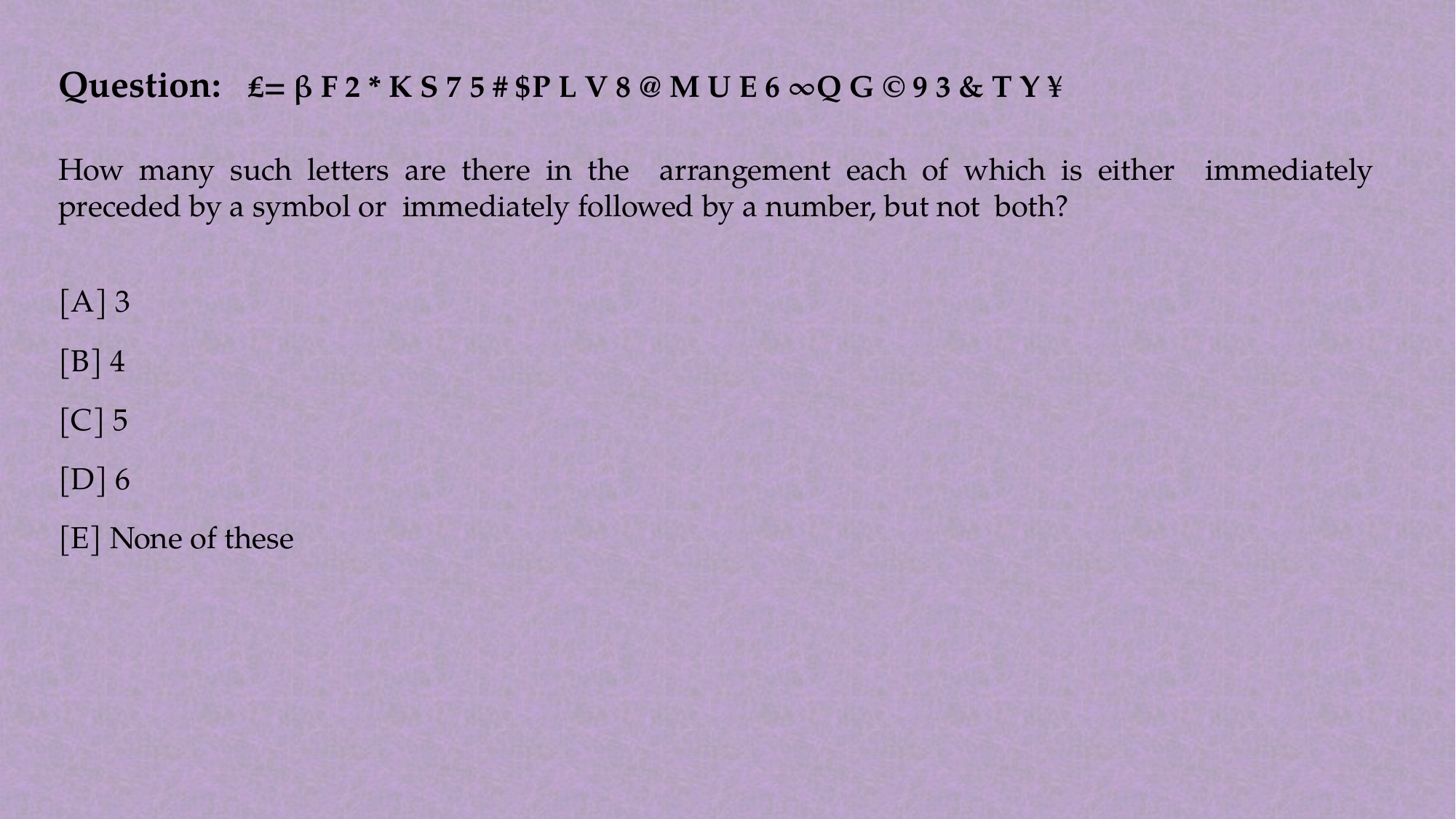

Question:   ₤= β F 2 * K S 7 5 # $	P L V 8 @ M U E 6 ∞Q G © 9 3 & T Y ¥

How many such letters are there in the  arrangement each of which is either  immediately preceded by a symbol or  immediately followed by a number, but not  both?

[A] 3
[B] 4
[C] 5
[D] 6
[E] None of these